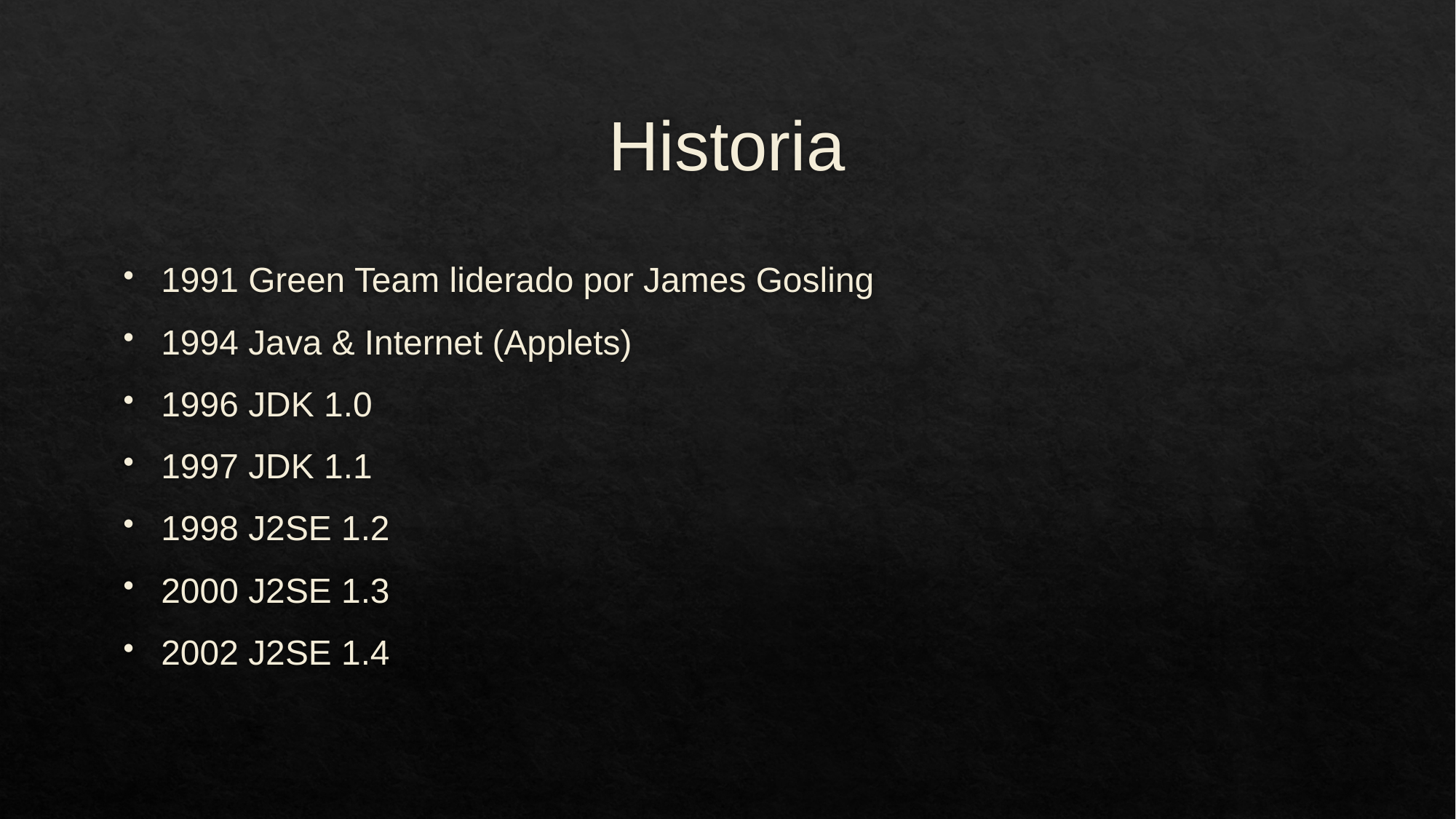

# Historia
1991 Green Team liderado por James Gosling
1994 Java & Internet (Applets)
1996 JDK 1.0
1997 JDK 1.1
1998 J2SE 1.2
2000 J2SE 1.3
2002 J2SE 1.4